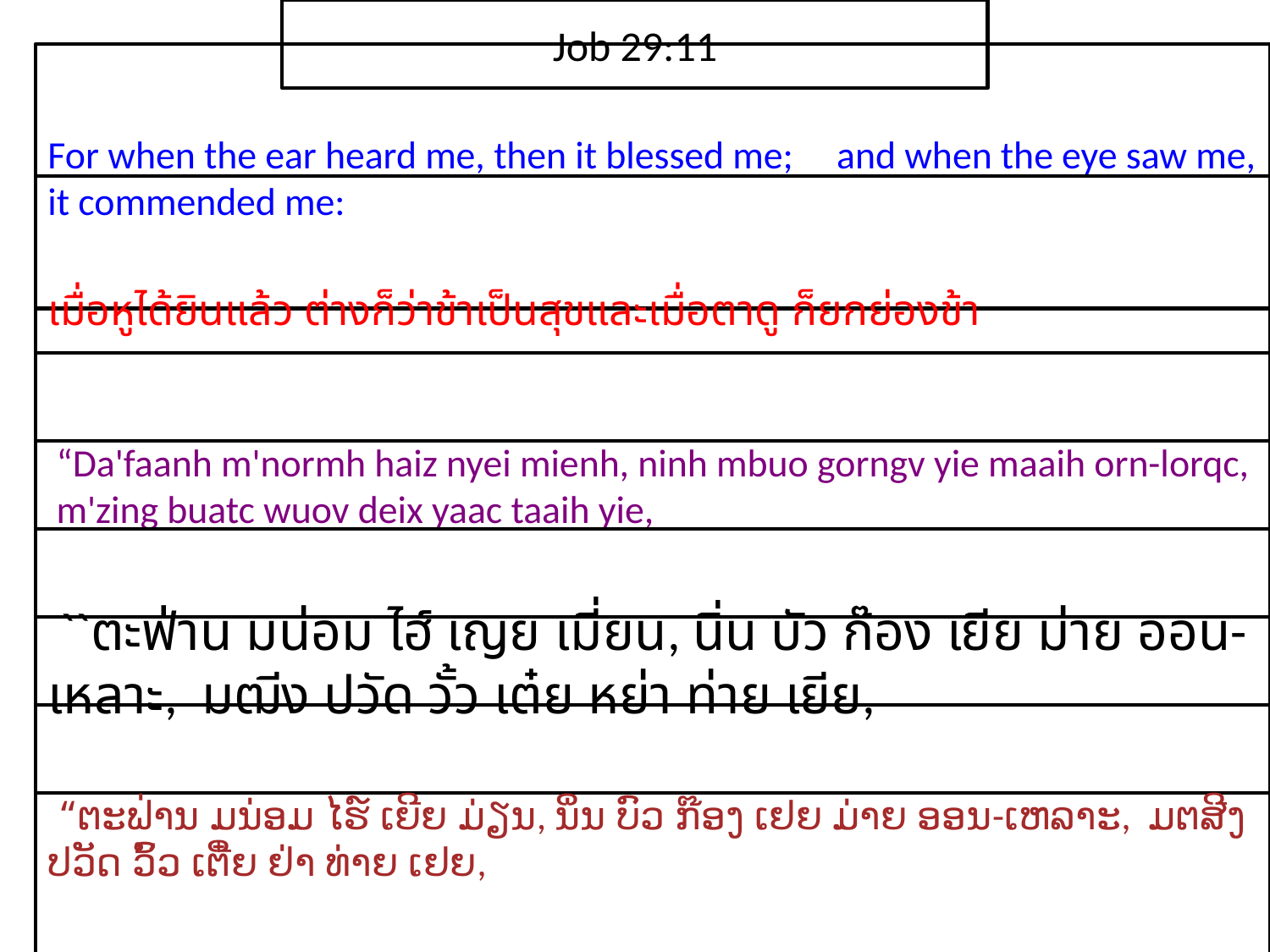

Job 29:11
For when the ear heard me, then it blessed me;     and when the eye saw me, it commended me:
เมื่อ​หู​ได้​ยิน​แล้ว ต่าง​ก็​ว่า​ข้า​เป็น​สุขและ​เมื่อ​ตา​ดู ​ก็​ยก​ย่อง​ข้า
 “Da'faanh m'normh haiz nyei mienh, ninh mbuo gorngv yie maaih orn-lorqc,  m'zing buatc wuov deix yaac taaih yie,
 ``ตะฟ่าน มน่อม ไฮ์ เญย เมี่ยน, นิ่น บัว ก๊อง เยีย ม่าย ออน-เหลาะ,  มฒีง ปวัด วั้ว เต๋ย หย่า ท่าย เยีย,
 “ຕະຟ່ານ ມນ່ອມ ໄຮ໌ ເຍີຍ ມ່ຽນ, ນິ່ນ ບົວ ກ໊ອງ ເຢຍ ມ່າຍ ອອນ-ເຫລາະ,  ມຕສີງ ປວັດ ວົ້ວ ເຕີ໋ຍ ຢ່າ ທ່າຍ ເຢຍ,